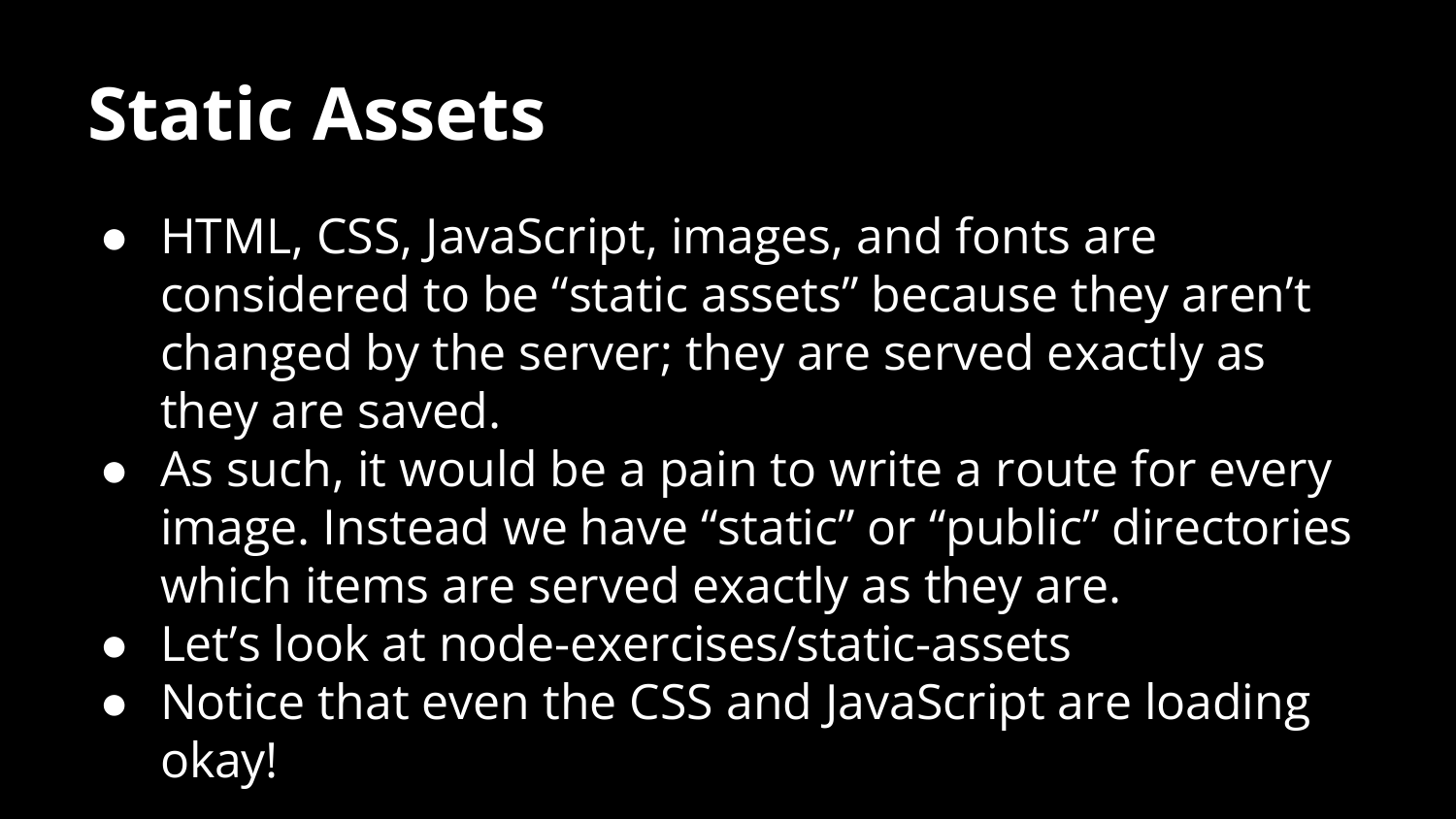

# Static Assets
HTML, CSS, JavaScript, images, and fonts are considered to be “static assets” because they aren’t changed by the server; they are served exactly as they are saved.
As such, it would be a pain to write a route for every image. Instead we have “static” or “public” directories which items are served exactly as they are.
Let’s look at node-exercises/static-assets
Notice that even the CSS and JavaScript are loading okay!